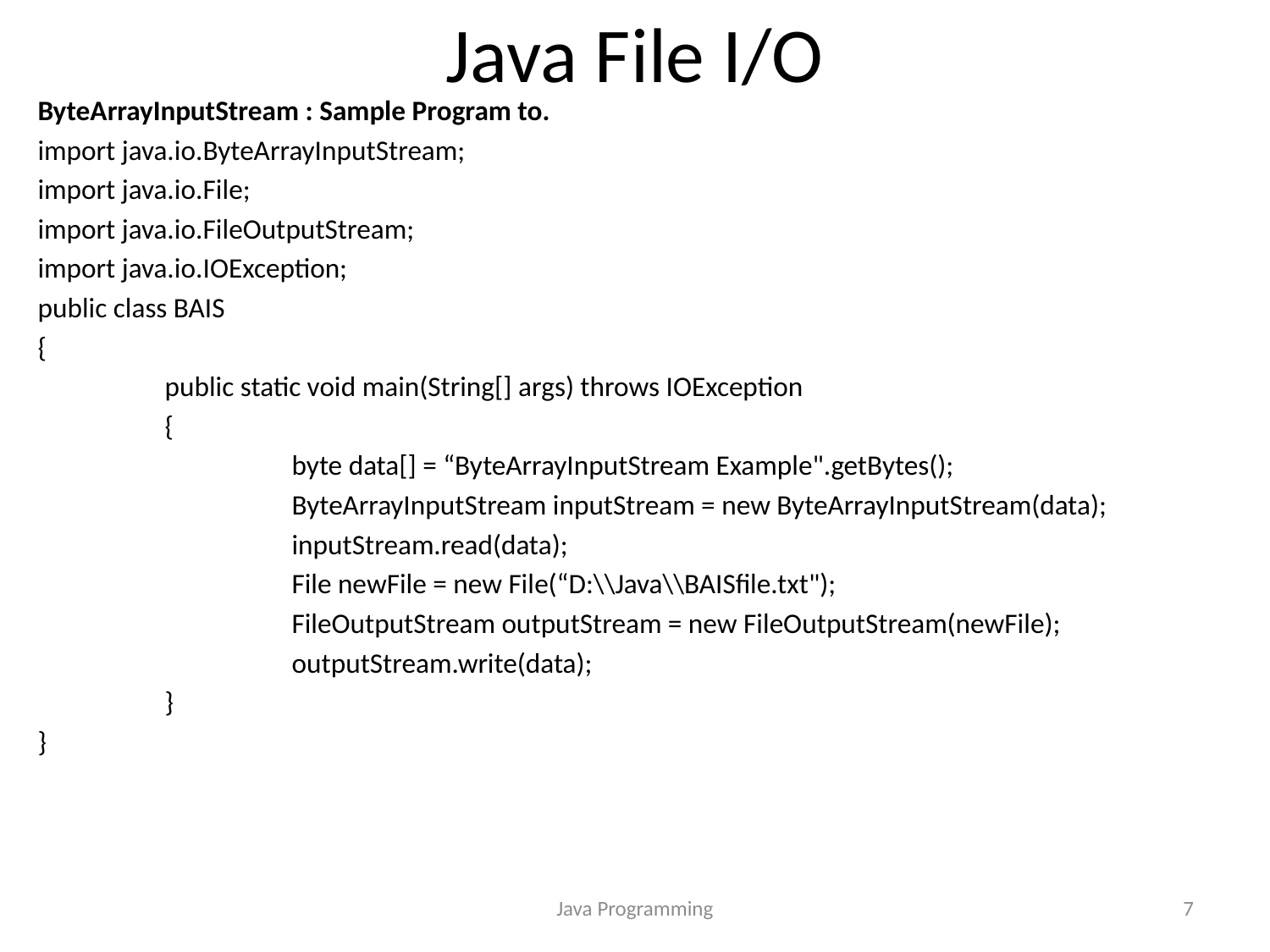

# Java File I/O
ByteArrayInputStream : Sample Program to.
import java.io.ByteArrayInputStream;
import java.io.File;
import java.io.FileOutputStream;
import java.io.IOException;
public class BAIS
{
	public static void main(String[] args) throws IOException
	{
		byte data[] = “ByteArrayInputStream Example".getBytes();
		ByteArrayInputStream inputStream = new ByteArrayInputStream(data);
		inputStream.read(data);
		File newFile = new File(“D:\\Java\\BAISfile.txt");
		FileOutputStream outputStream = new FileOutputStream(newFile);
		outputStream.write(data);
	}
}
Java Programming
7